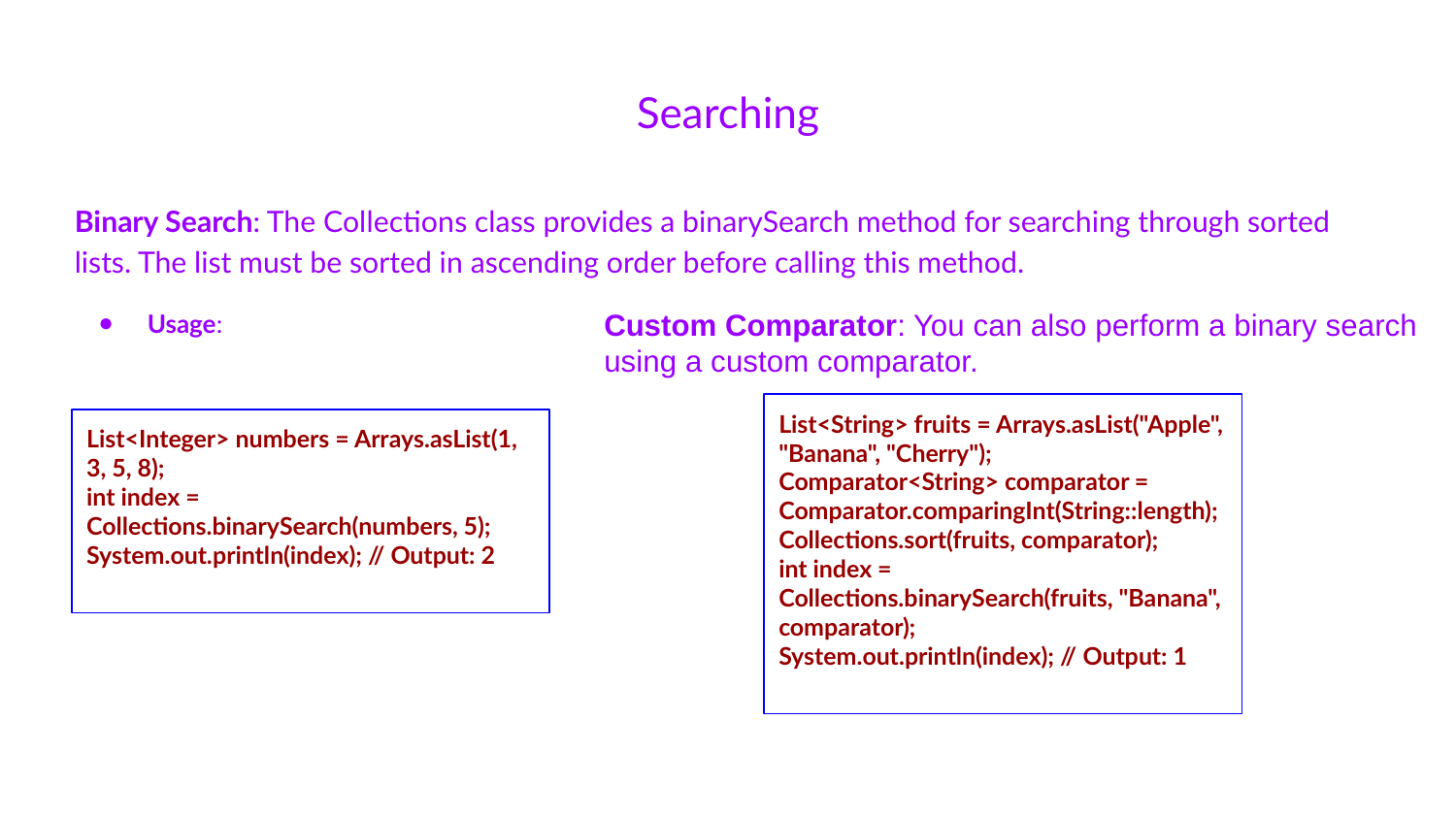

# Searching
Binary Search: The Collections class provides a binarySearch method for searching through sorted lists. The list must be sorted in ascending order before calling this method.
Usage:

Custom Comparator: You can also perform a binary search using a custom comparator.
List<String> fruits = Arrays.asList("Apple", "Banana", "Cherry");
Comparator<String> comparator = Comparator.comparingInt(String::length);
Collections.sort(fruits, comparator);
int index = Collections.binarySearch(fruits, "Banana", comparator);
System.out.println(index); // Output: 1

List<Integer> numbers = Arrays.asList(1, 3, 5, 8);
int index = Collections.binarySearch(numbers, 5);
System.out.println(index); // Output: 2